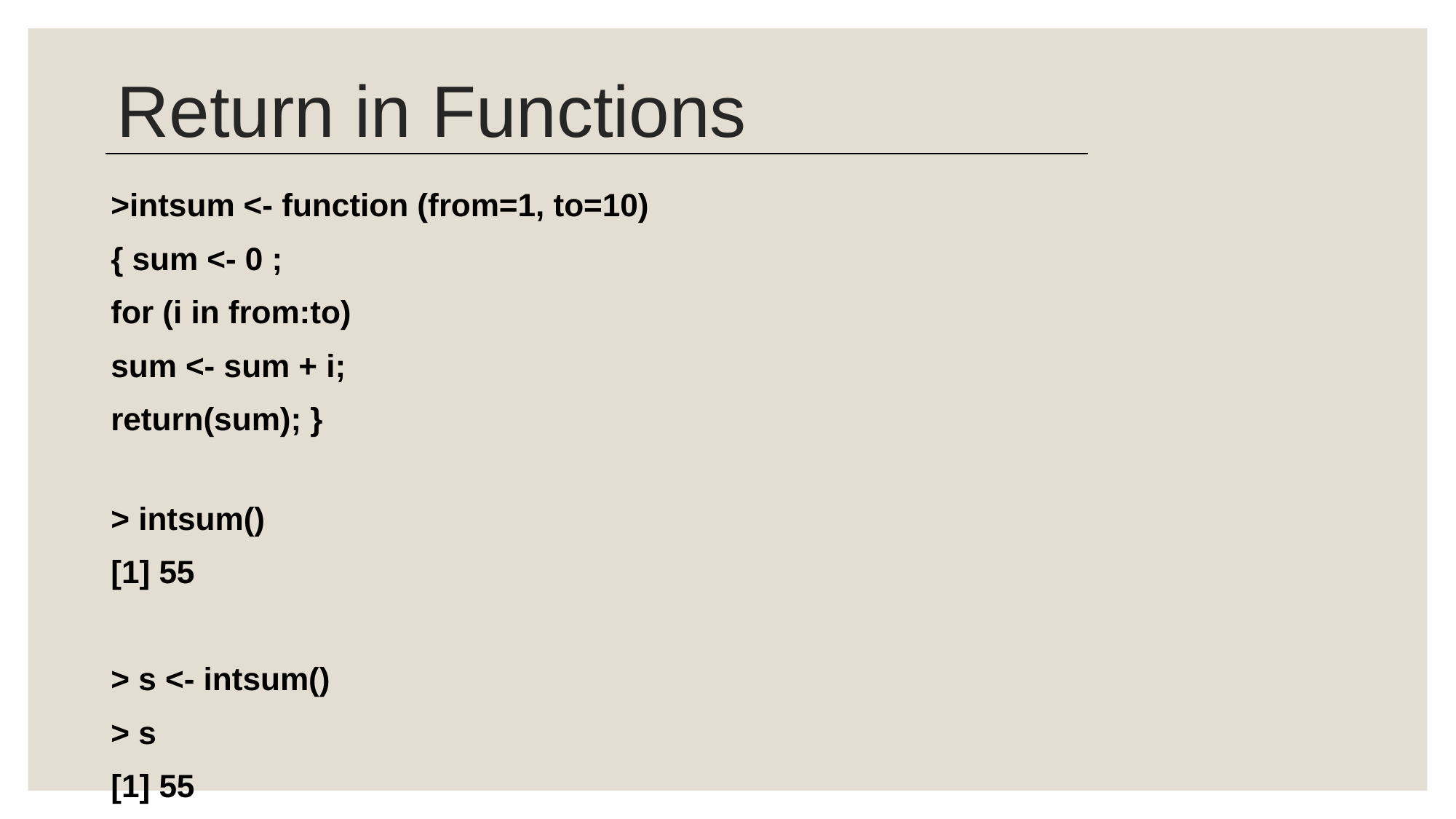

# Return in Functions
>intsum <- function (from=1, to=10)
{ sum <- 0 ;
for (i in from:to)
sum <- sum + i;
return(sum); }
> intsum()
[1] 55

> s <- intsum()
> s
[1] 55